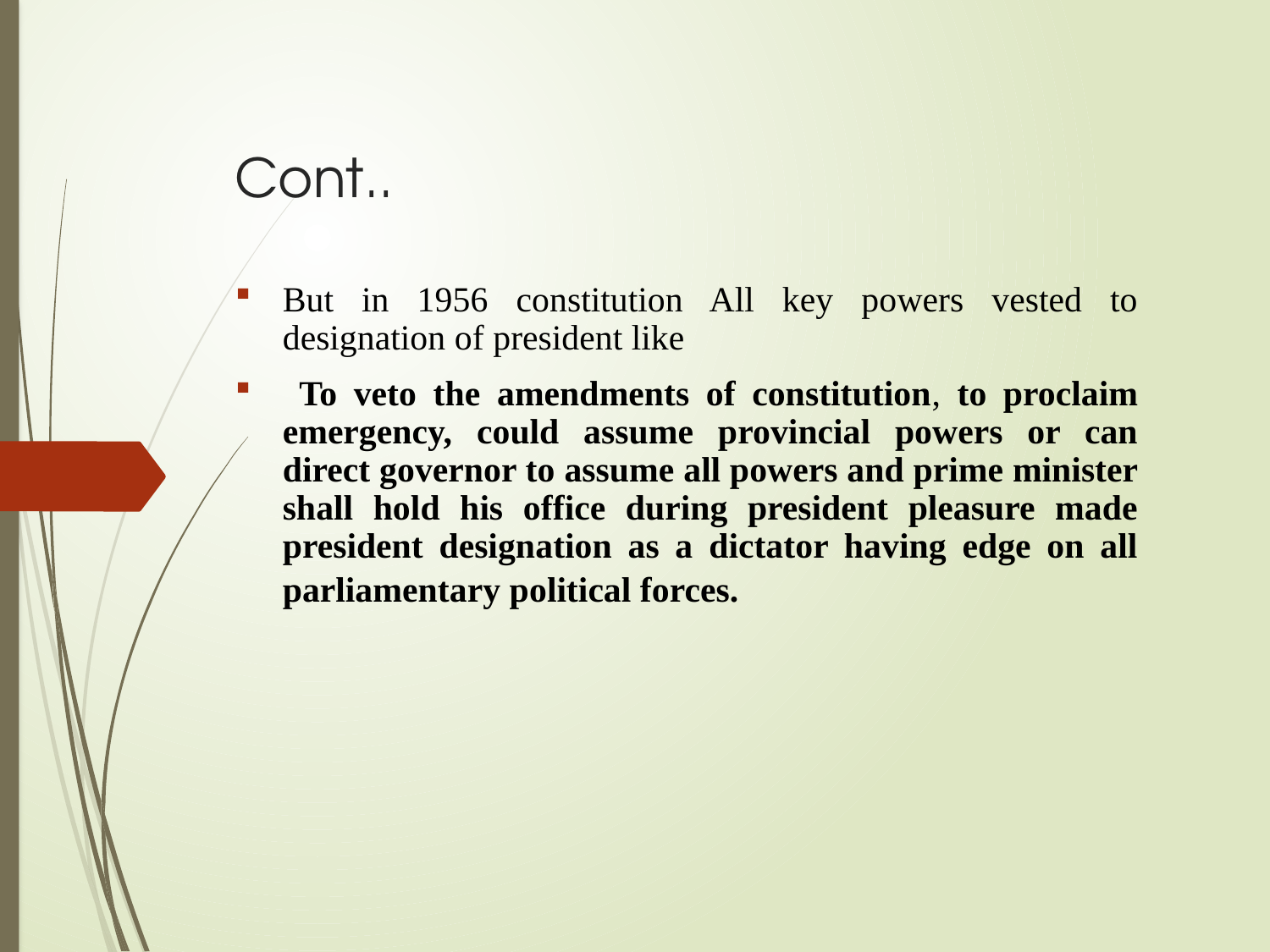

# Cont..
But in 1956 constitution All key powers vested to designation of president like
 To veto the amendments of constitution, to proclaim emergency, could assume provincial powers or can direct governor to assume all powers and prime minister shall hold his office during president pleasure made president designation as a dictator having edge on all parliamentary political forces.